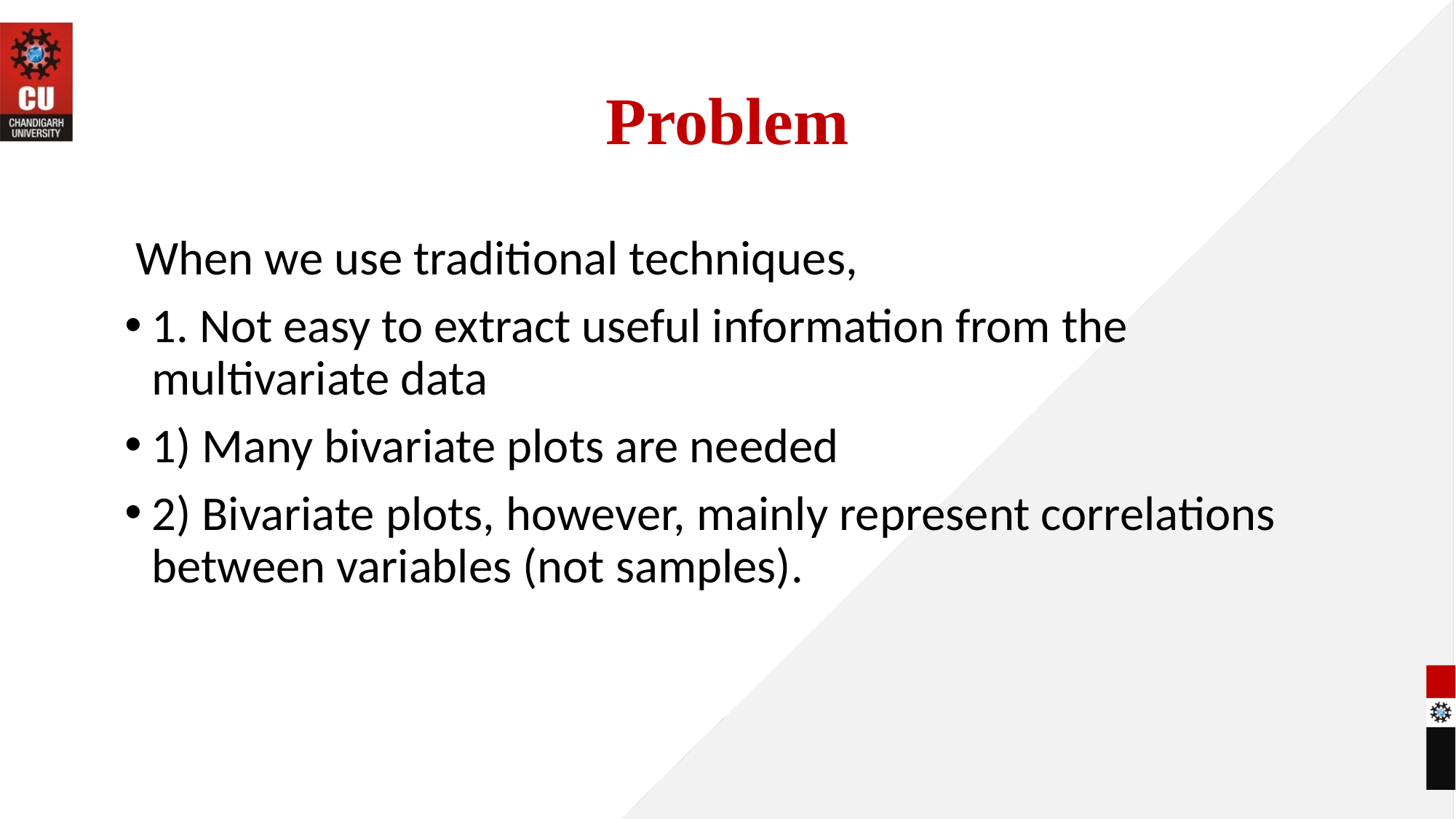

# Problem

 When we use traditional techniques,
1. Not easy to extract useful information from the multivariate data
1) Many bivariate plots are needed
2) Bivariate plots, however, mainly represent correlations between variables (not samples).